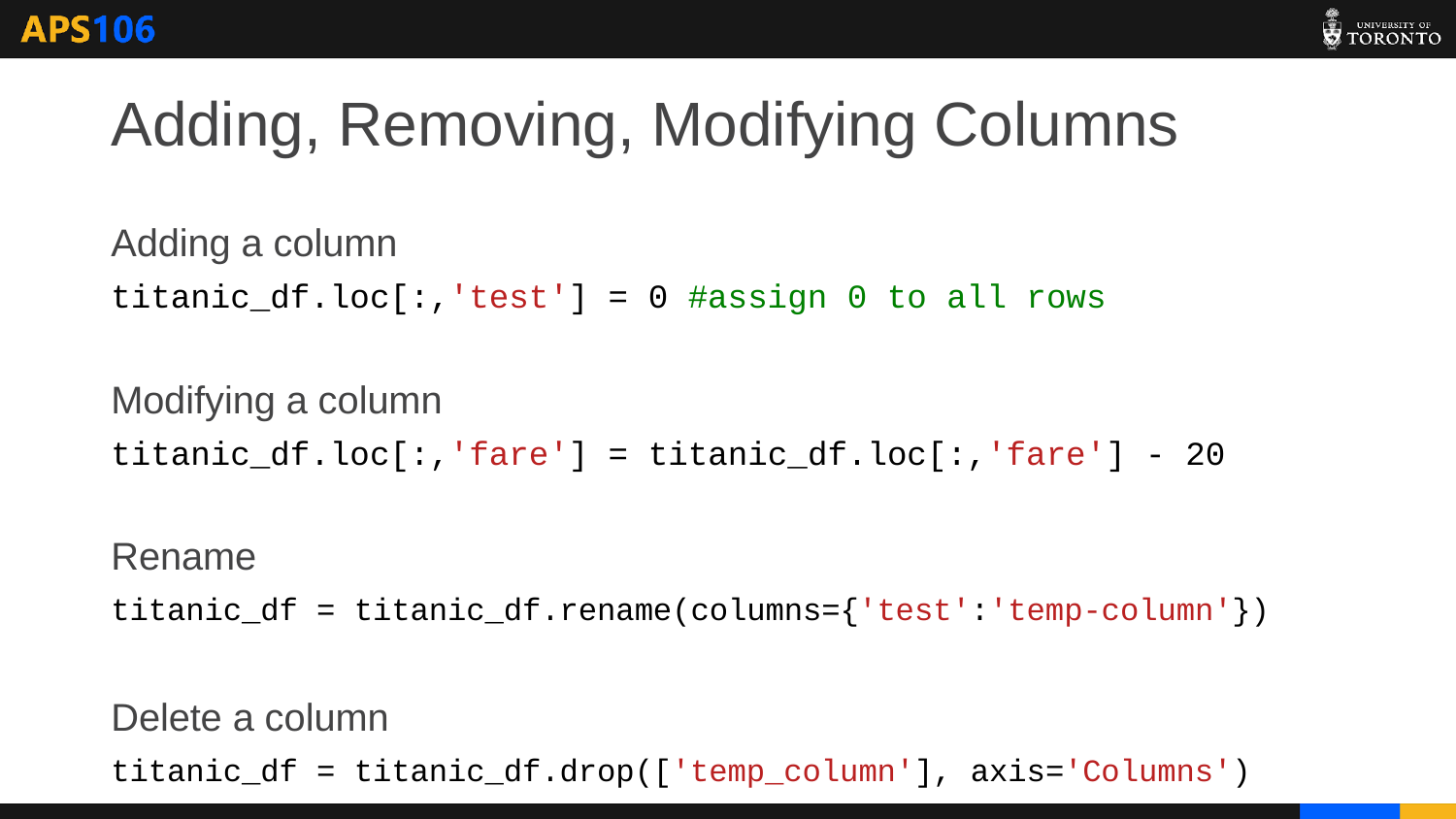

# Adding, Removing, Modifying Columns
Adding a column
titanic_df.loc[:,'test'] = 0 #assign 0 to all rows

Modifying a column
titanic_df.loc[:,'fare'] = titanic_df.loc[:,'fare'] - 20

Rename
titanic_df = titanic_df.rename(columns={'test':'temp-column'})

Delete a column
titanic_df = titanic_df.drop(['temp_column'], axis='Columns')